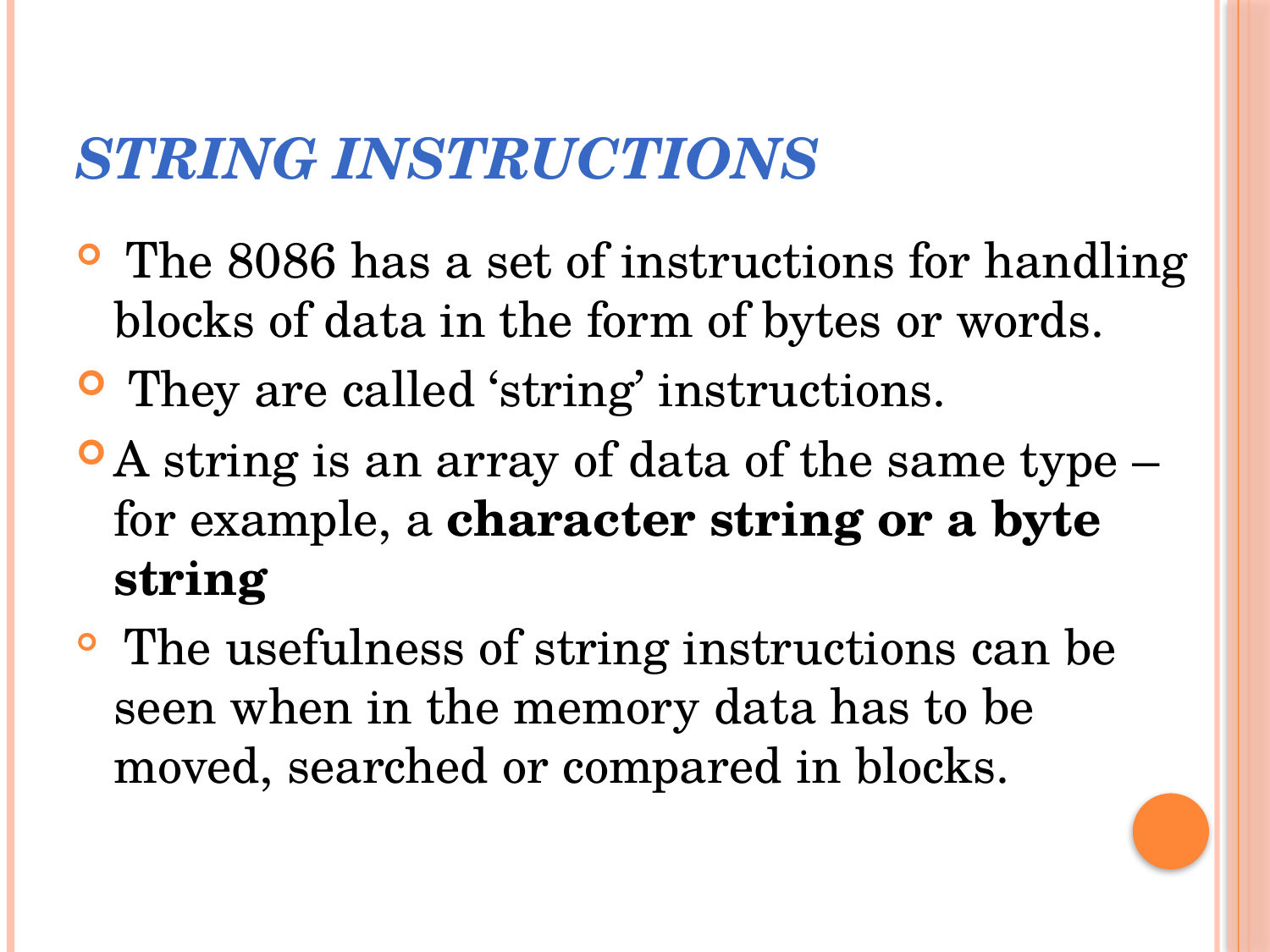

# String Instructions
 The 8086 has a set of instructions for handling blocks of data in the form of bytes or words.
 They are called ‘string’ instructions.
A string is an array of data of the same type – for example, a character string or a byte string
 The usefulness of string instructions can be seen when in the memory data has to be moved, searched or compared in blocks.